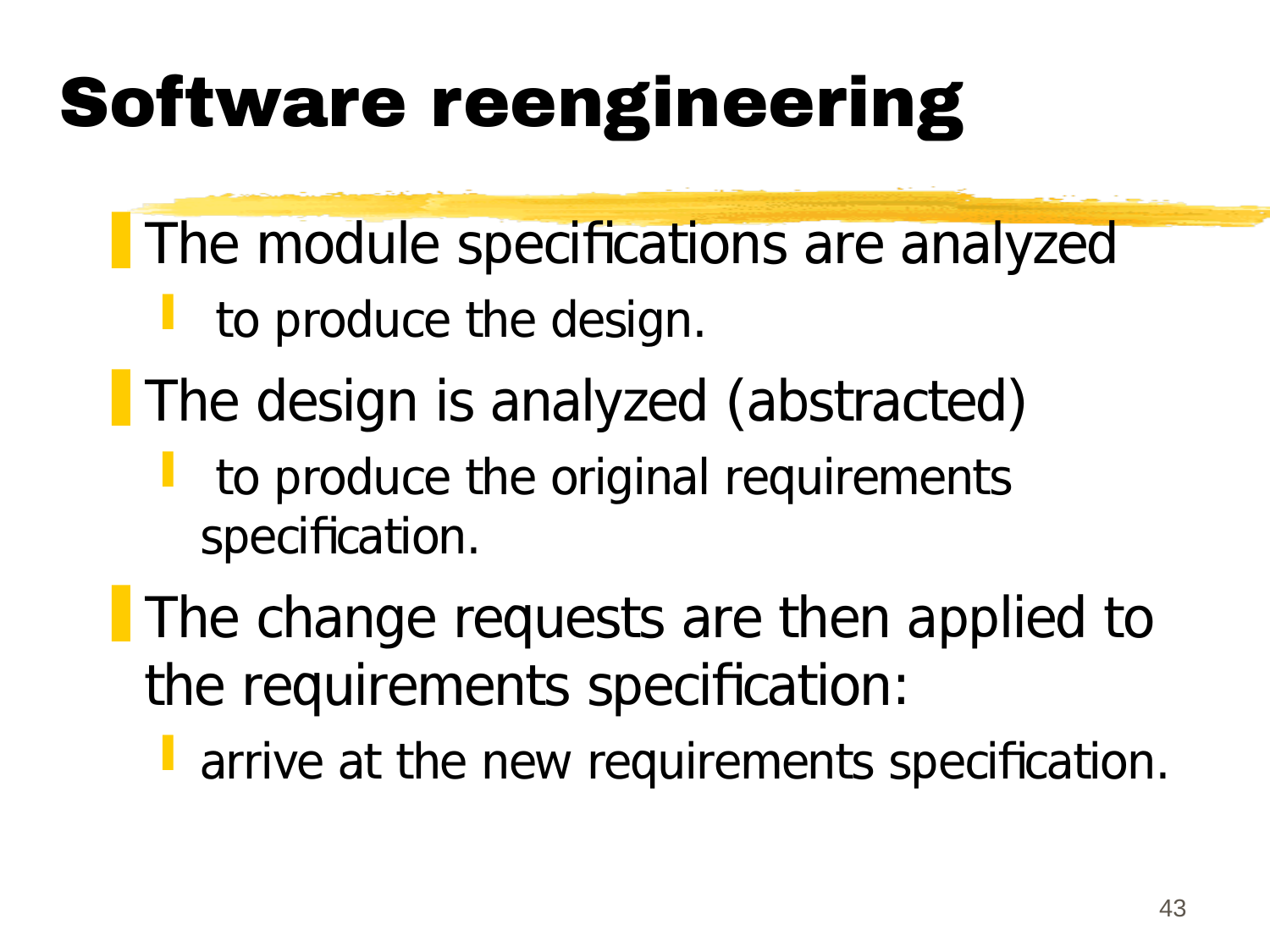

# Software reengineering
The module specifications are analyzed
 to produce the design.
The design is analyzed (abstracted)
 to produce the original requirements specification.
The change requests are then applied to the requirements specification:
arrive at the new requirements specification.
43